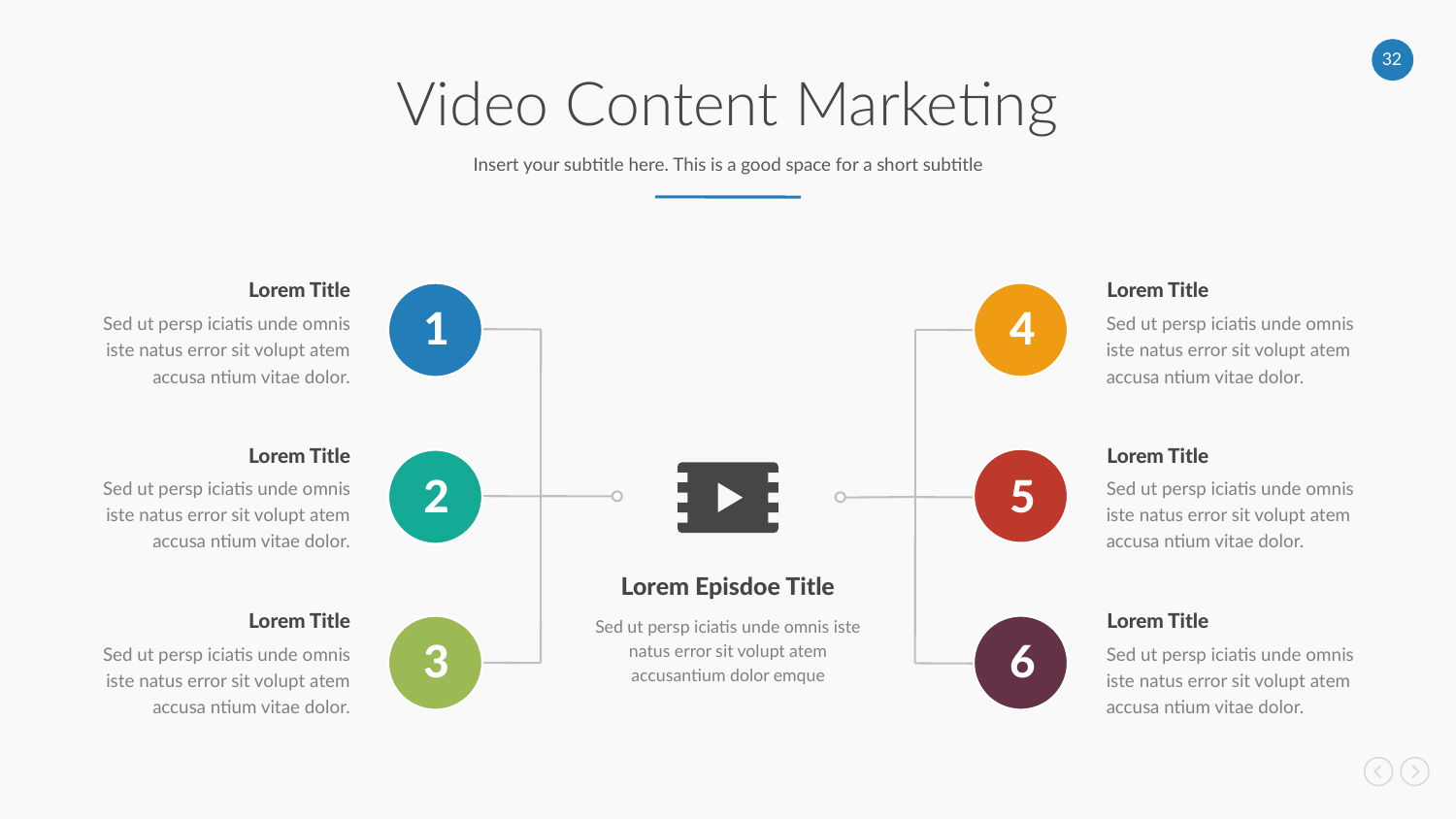

Video Content Marketing
Insert your subtitle here. This is a good space for a short subtitle
Lorem Title
Lorem Title

1
4
Sed ut persp iciatis unde omnis iste natus error sit volupt atem accusa ntium vitae dolor.
Sed ut persp iciatis unde omnis iste natus error sit volupt atem accusa ntium vitae dolor.
Lorem Title
Lorem Title

2
5
Sed ut persp iciatis unde omnis iste natus error sit volupt atem accusa ntium vitae dolor.
Sed ut persp iciatis unde omnis iste natus error sit volupt atem accusa ntium vitae dolor.

Lorem Episdoe Title
Lorem Title
Lorem Title
Sed ut persp iciatis unde omnis iste natus error sit volupt atem accusantium dolor emque

3
6
Sed ut persp iciatis unde omnis iste natus error sit volupt atem accusa ntium vitae dolor.
Sed ut persp iciatis unde omnis iste natus error sit volupt atem accusa ntium vitae dolor.